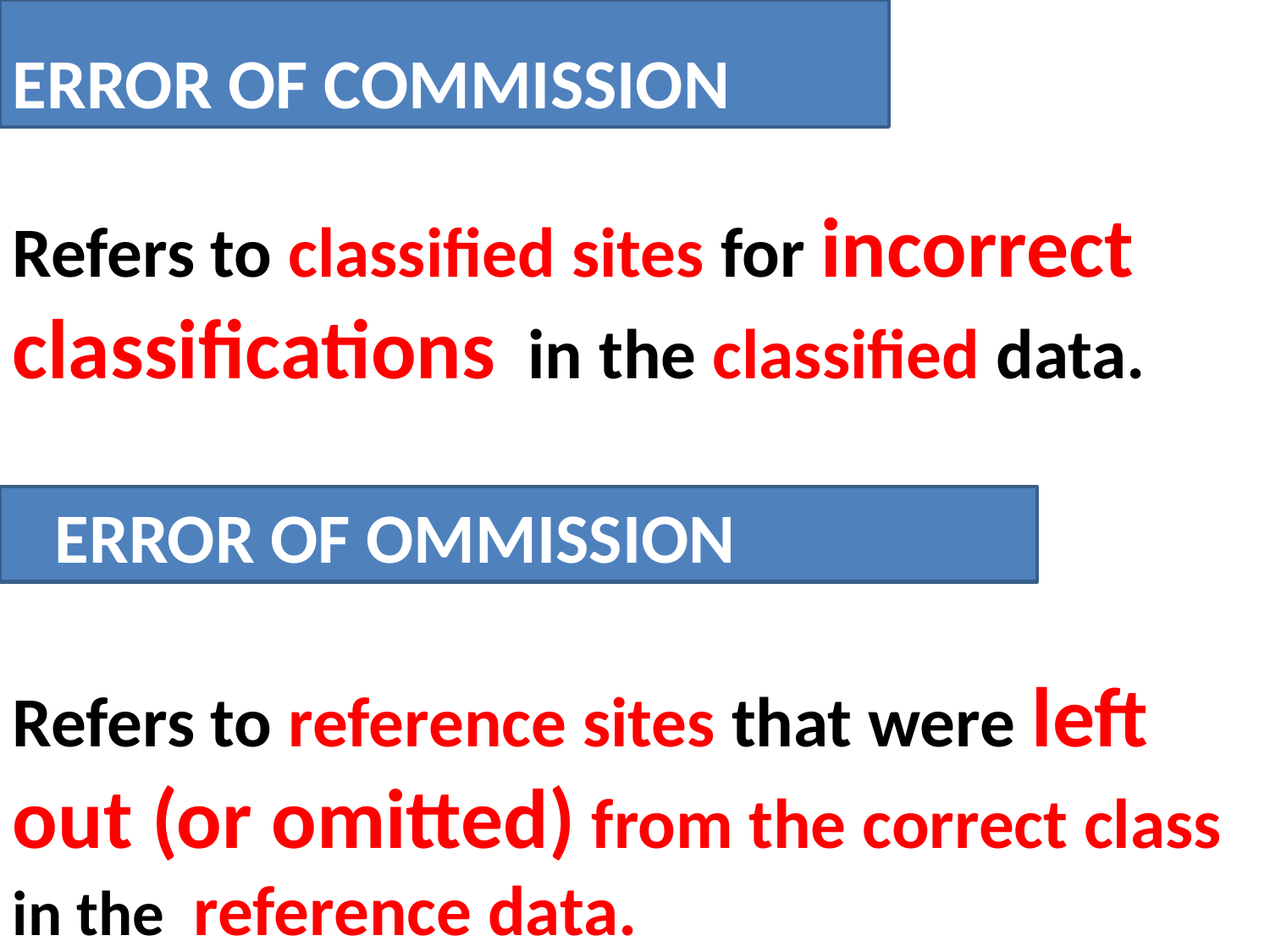

Errors of Commission

Refers to classified sites for incorrect classifications  in the classified data.

ERROR OF COMMISSION
Errors of Omission

Refers to reference sites that were left out (or omitted) from the correct class in the  reference data.

ERROR OF OMMISSION